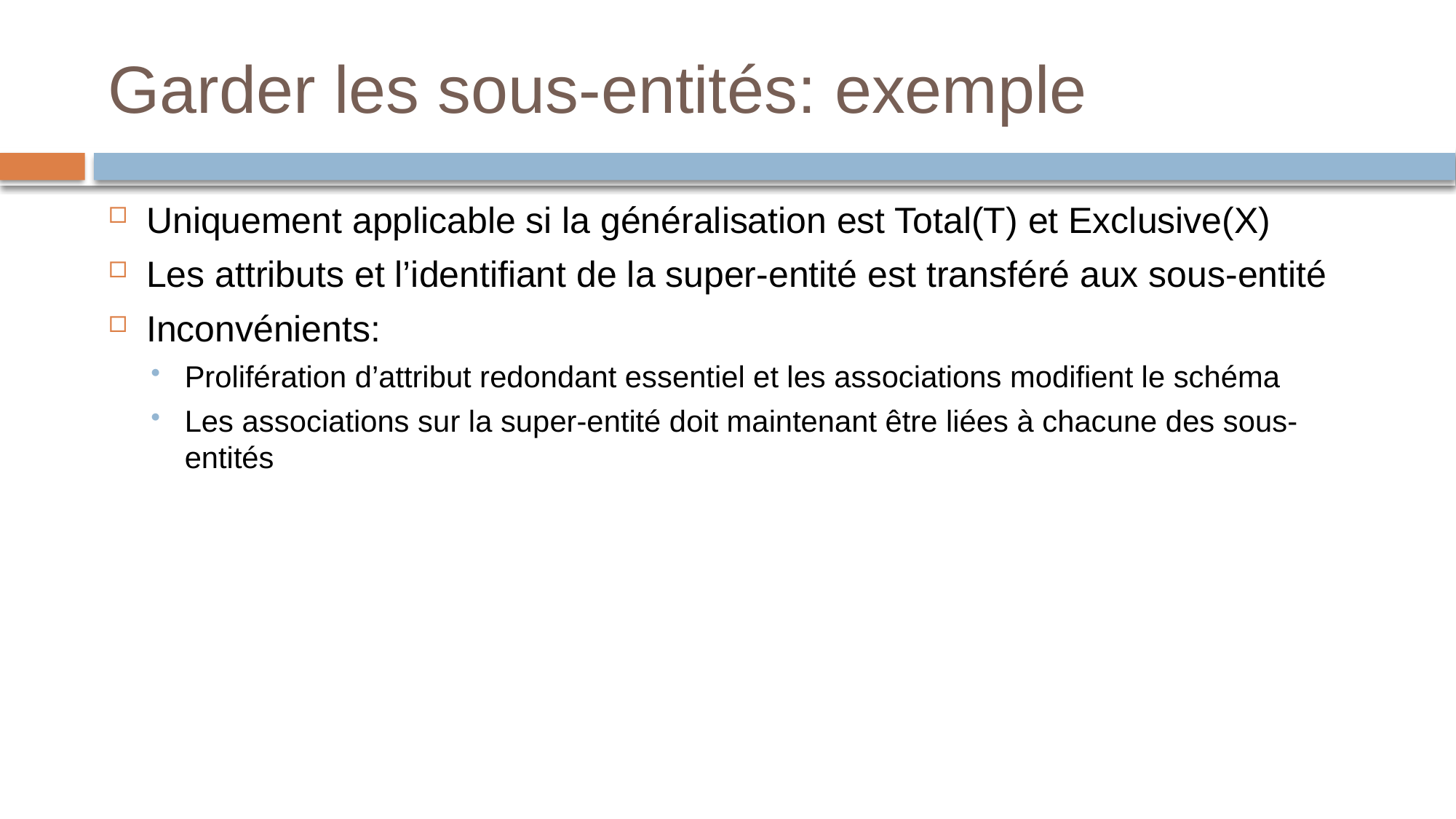

# Garder les sous-entités: exemple
Uniquement applicable si la généralisation est Total(T) et Exclusive(X)
Les attributs et l’identifiant de la super-entité est transféré aux sous-entité
Inconvénients:
Prolifération d’attribut redondant essentiel et les associations modifient le schéma
Les associations sur la super-entité doit maintenant être liées à chacune des sous-entités